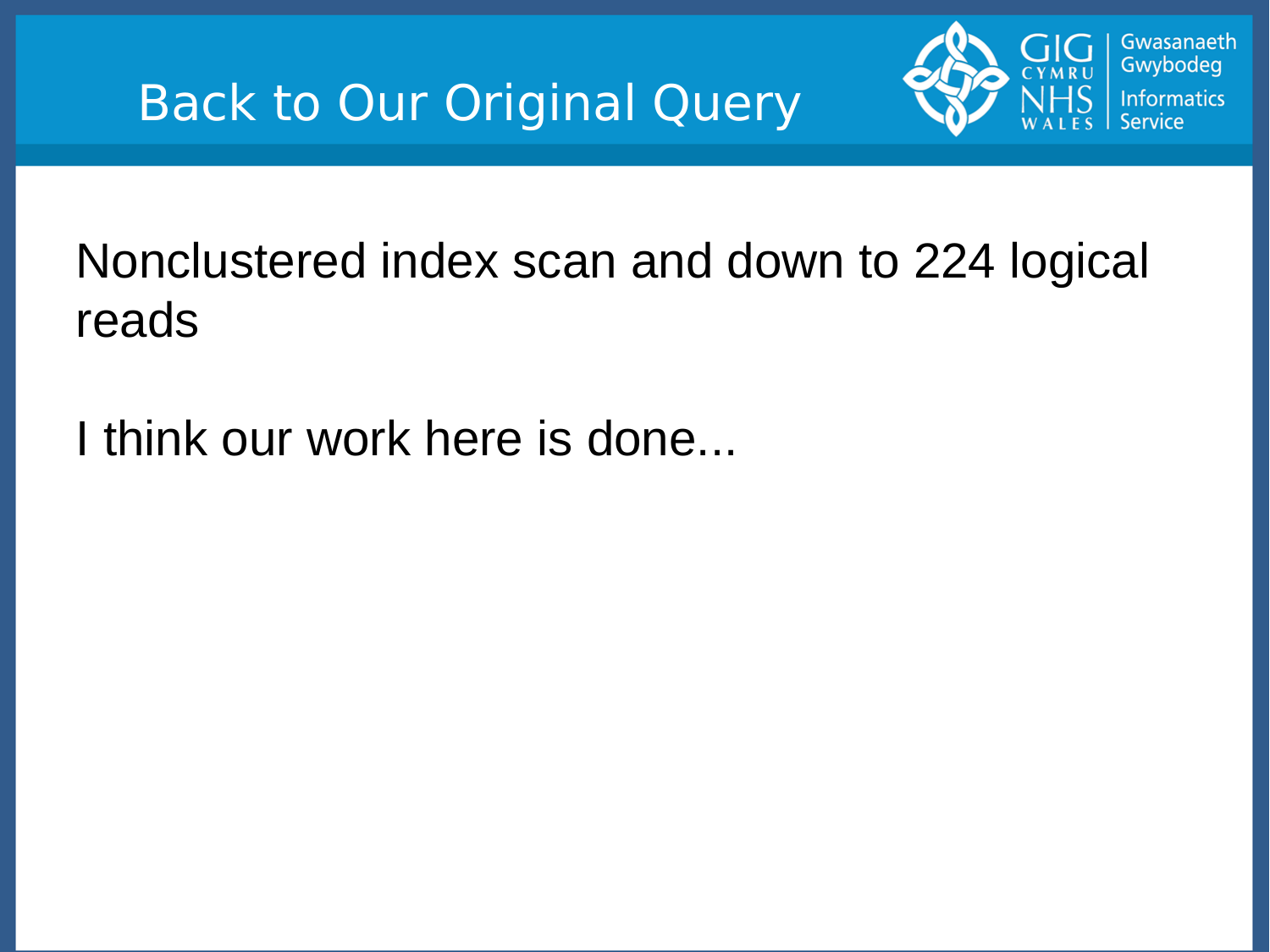

Back to Our Original Query
Nonclustered index scan and down to 224 logical reads

I think our work here is done...